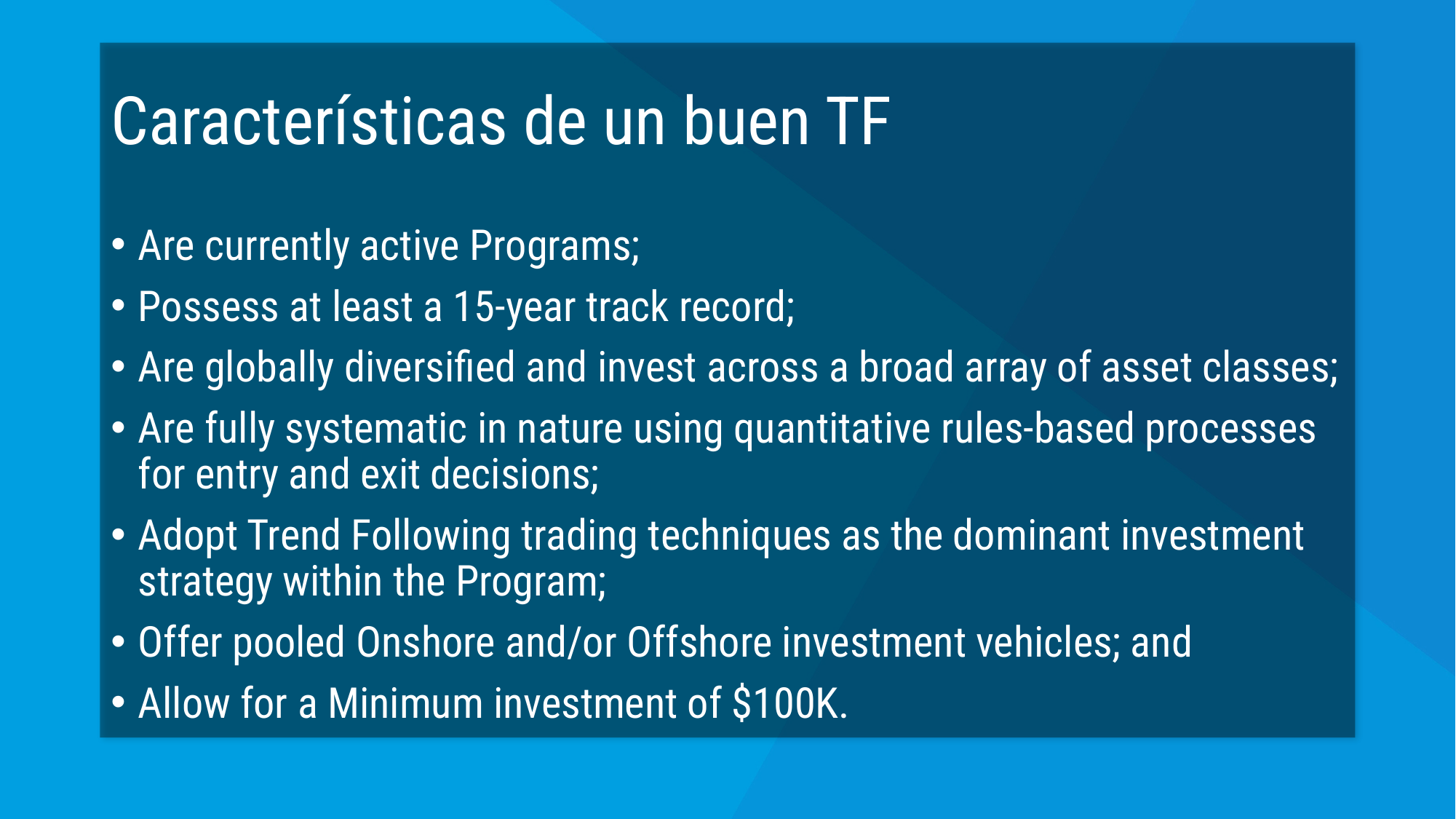

# Características de un buen TF
Are currently active Programs;
Possess at least a 15-year track record;
Are globally diversified and invest across a broad array of asset classes;
Are fully systematic in nature using quantitative rules-based processes for entry and exit decisions;
Adopt Trend Following trading techniques as the dominant investment strategy within the Program;
Offer pooled Onshore and/or Offshore investment vehicles; and
Allow for a Minimum investment of $100K.